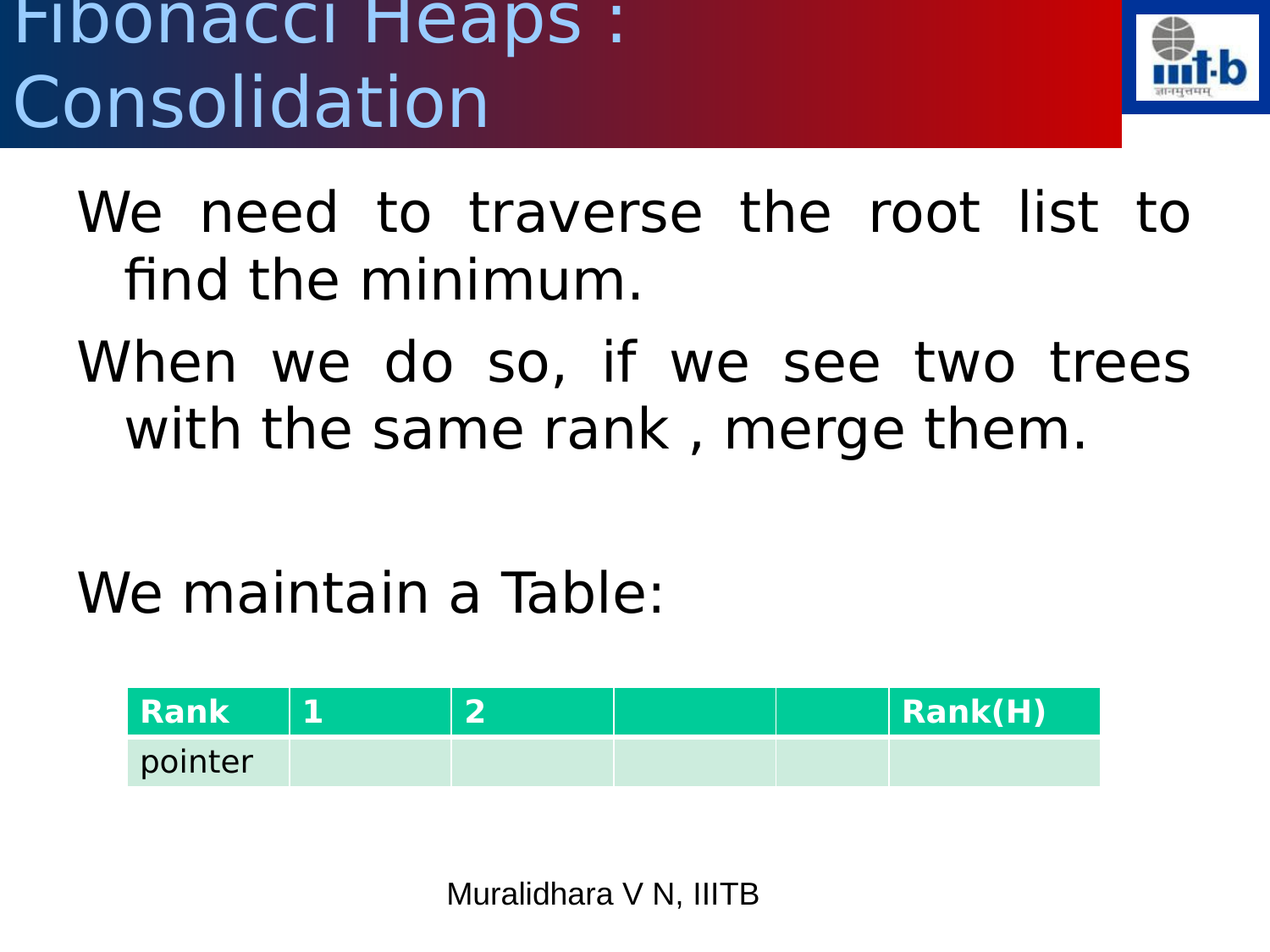

# Fibonacci Heaps : Consolidation
We need to traverse the root list to find the minimum.
When we do so, if we see two trees with the same rank , merge them.

We maintain a Table:
| Rank | 1 | 2 |  |  | Rank(H) |
| --- | --- | --- | --- | --- | --- |
| pointer |  |  |  |  |  |
Muralidhara V N, IIITB